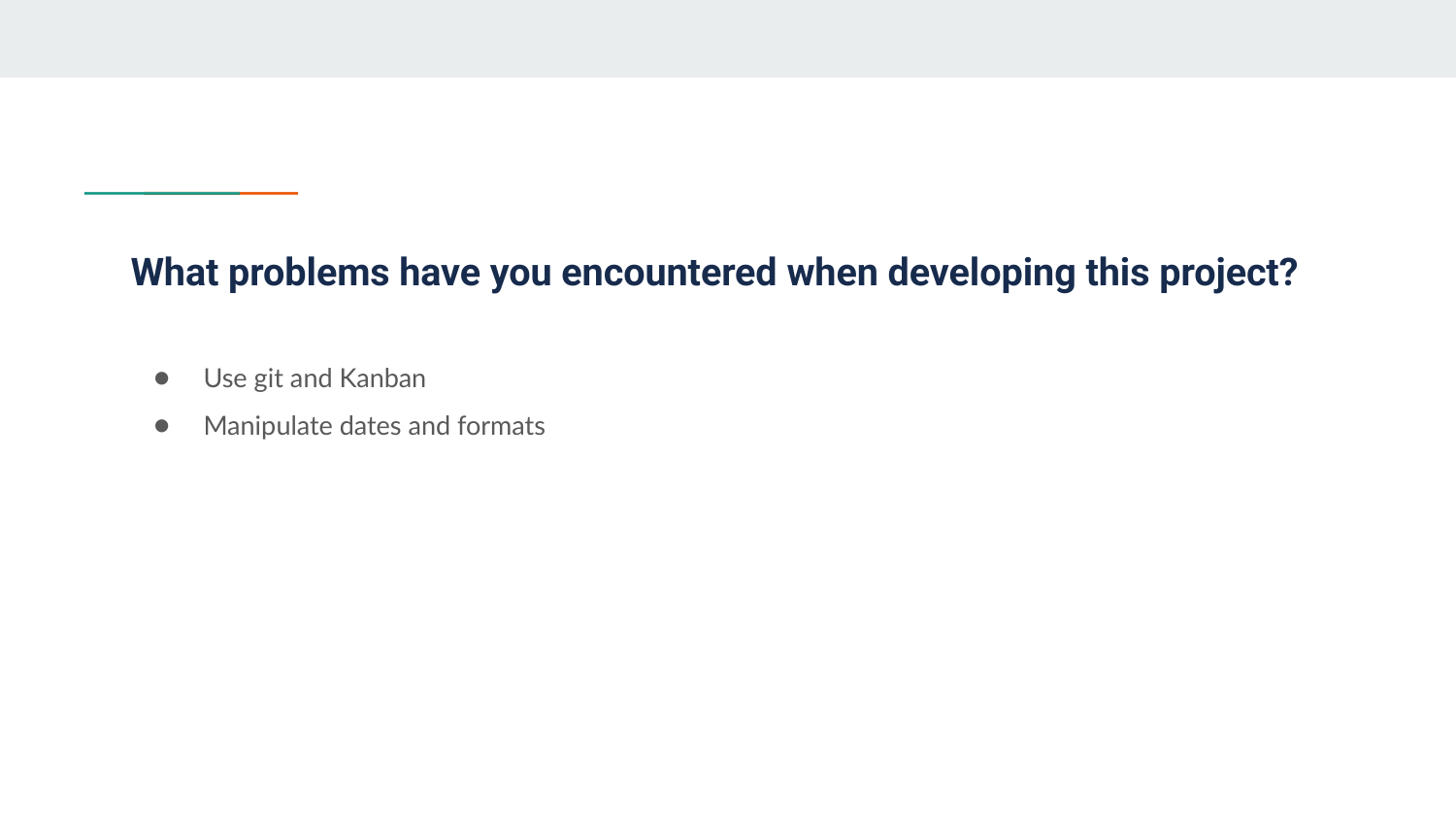

# What problems have you encountered when developing this project?
Use git and Kanban
Manipulate dates and formats